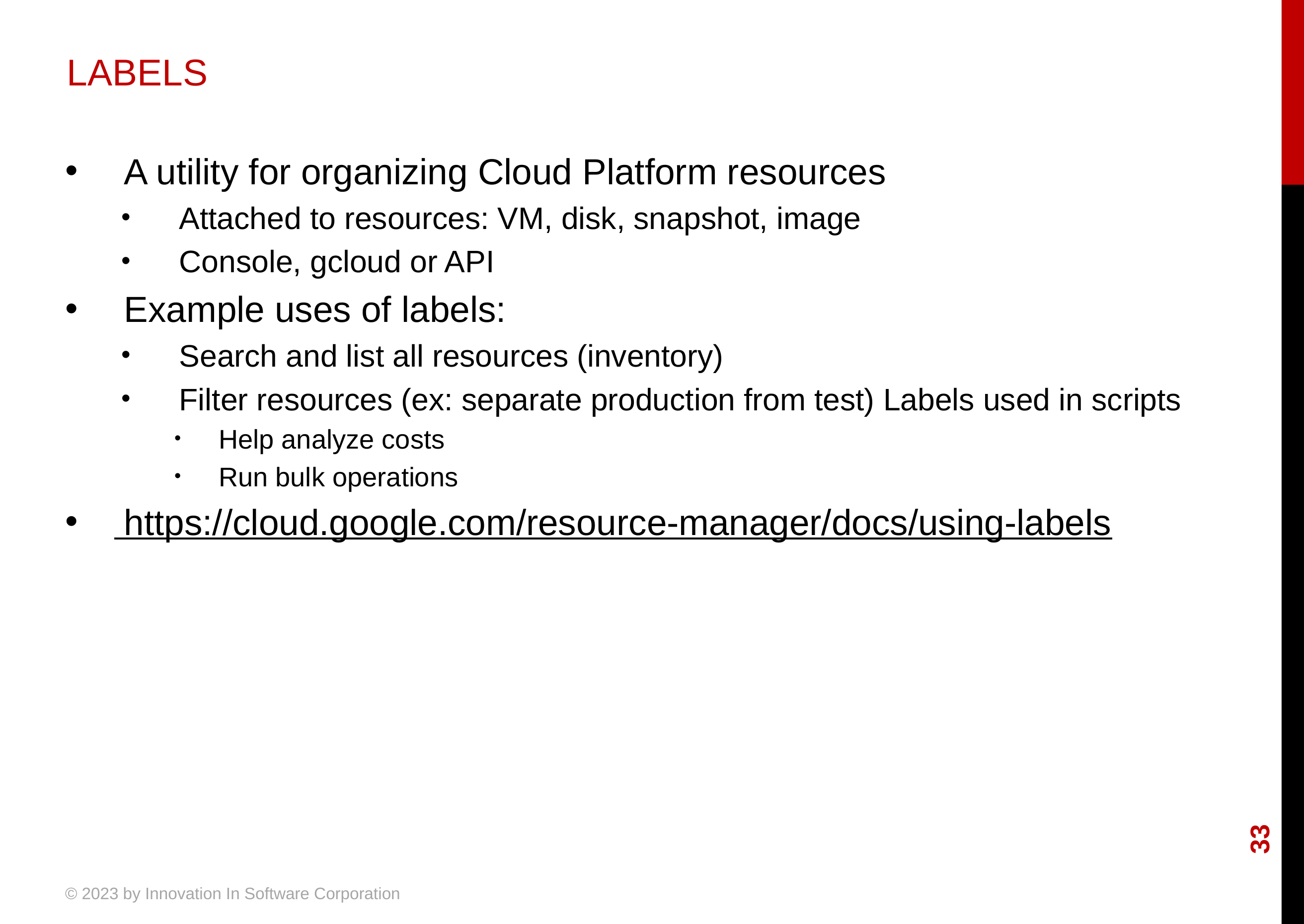

# LABELS
 A utility for organizing Cloud Platform resources
 Attached to resources: VM, disk, snapshot, image
 Console, gcloud or API
 Example uses of labels:
 Search and list all resources (inventory)
 Filter resources (ex: separate production from test) Labels used in scripts
 Help analyze costs
 Run bulk operations
 https://cloud.google.com/resource-manager/docs/using-labels
33
© 2023 by Innovation In Software Corporation